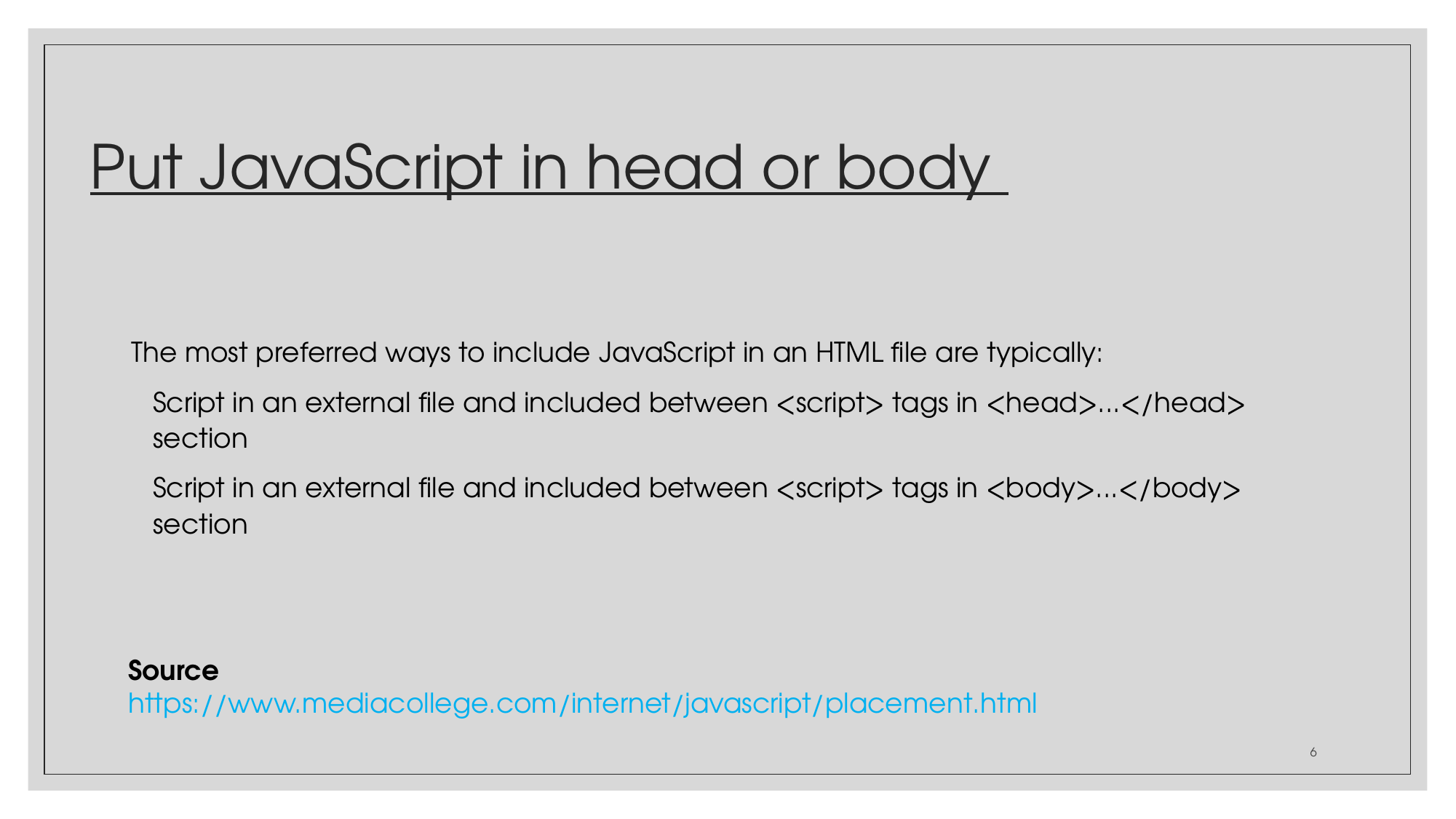

# Put JavaScript in head or body
The most preferred ways to include JavaScript in an HTML file are typically:
Script in an external file and included between <script> tags in <head>...</head> section
Script in an external file and included between <script> tags in <body>...</body> section
Source
https://www.mediacollege.com/internet/javascript/placement.html
6